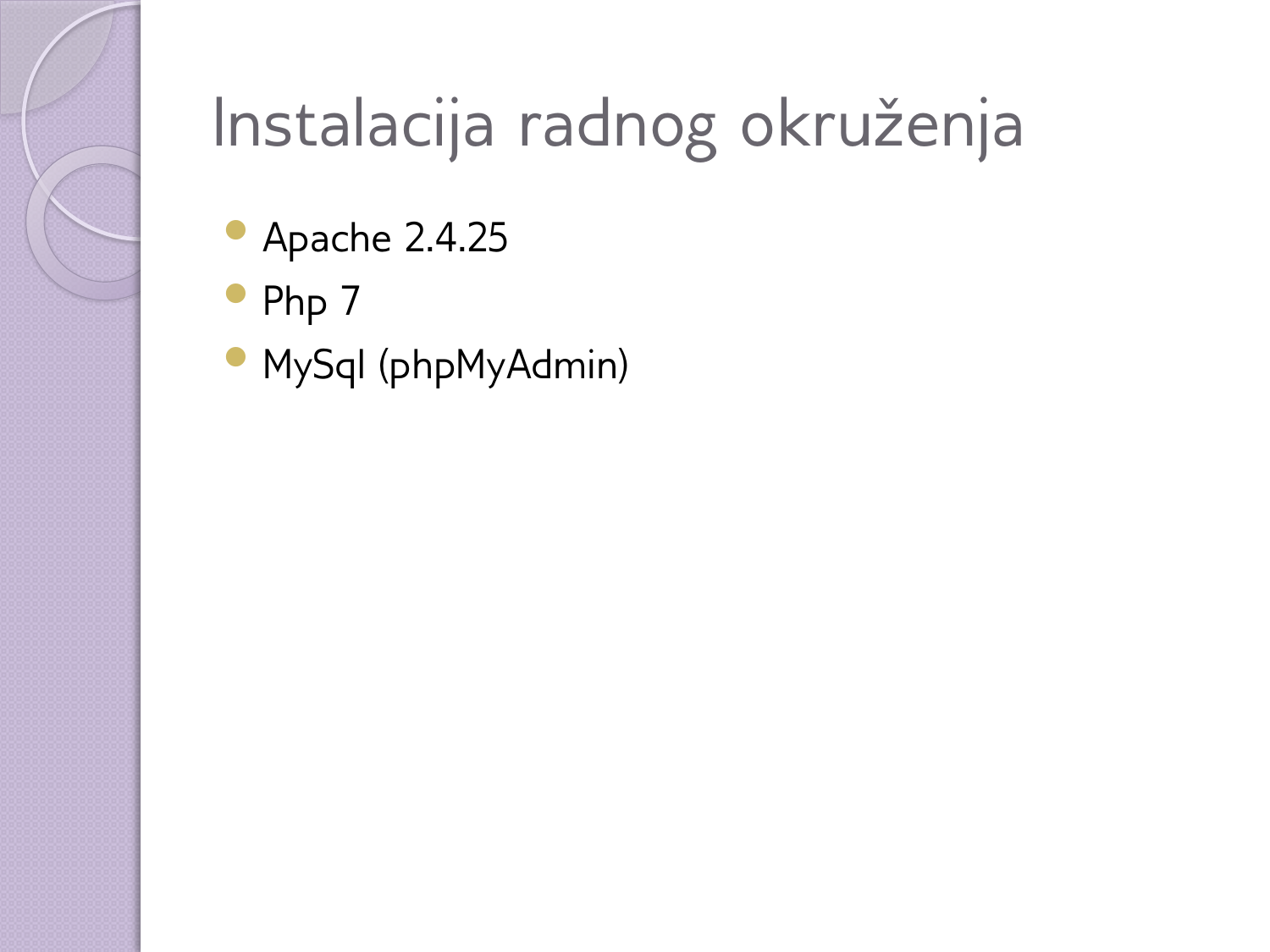

# Instalacija radnog okruženja
Apache 2.4.25
Php 7
MySql (phpMyAdmin)